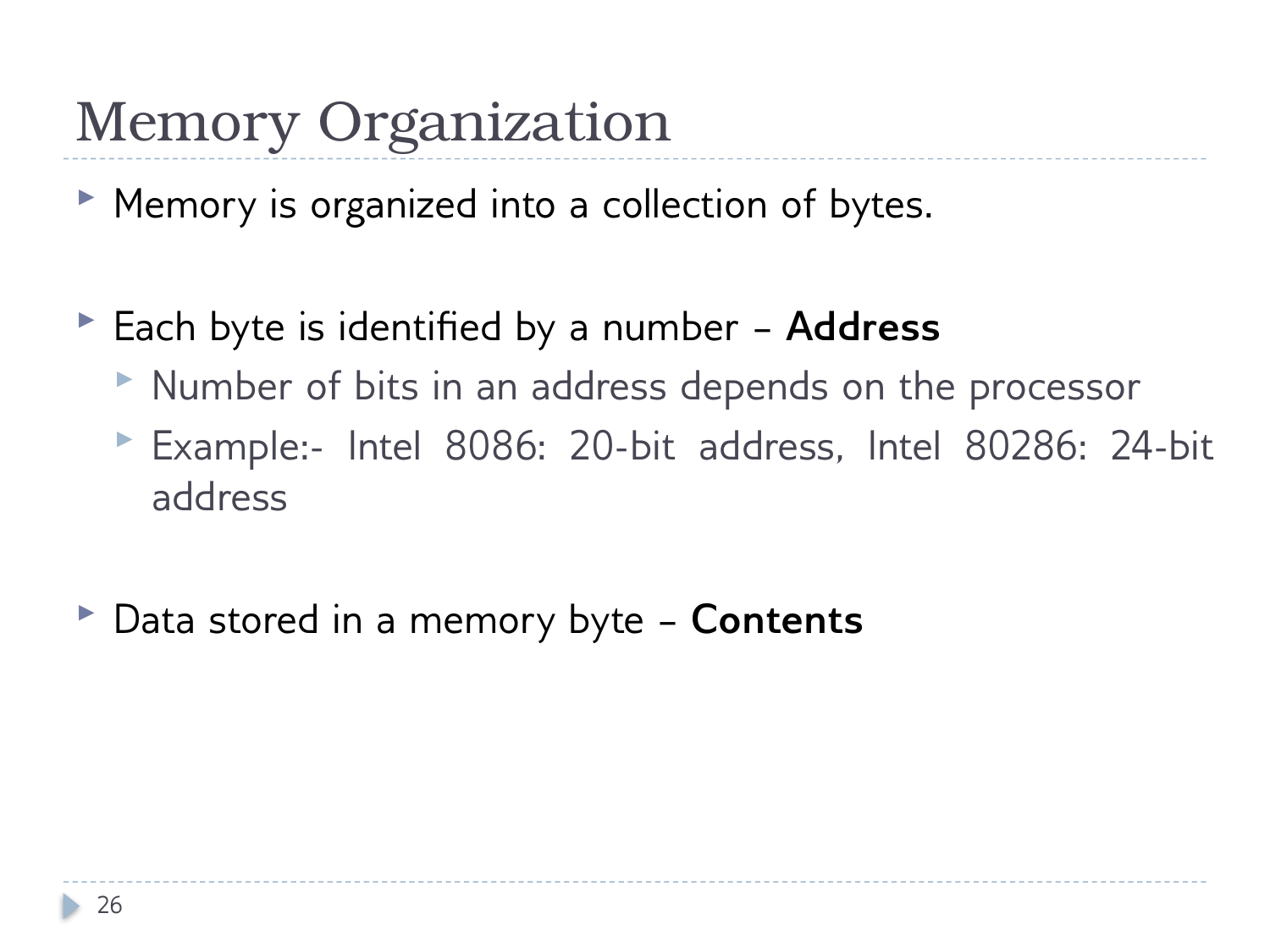

# Memory Organization
Memory is organized into a collection of bytes.

Each byte is identified by a number – Address
Number of bits in an address depends on the processor
Example:- Intel 8086: 20-bit address, Intel 80286: 24-bit address

Data stored in a memory byte – Contents

26